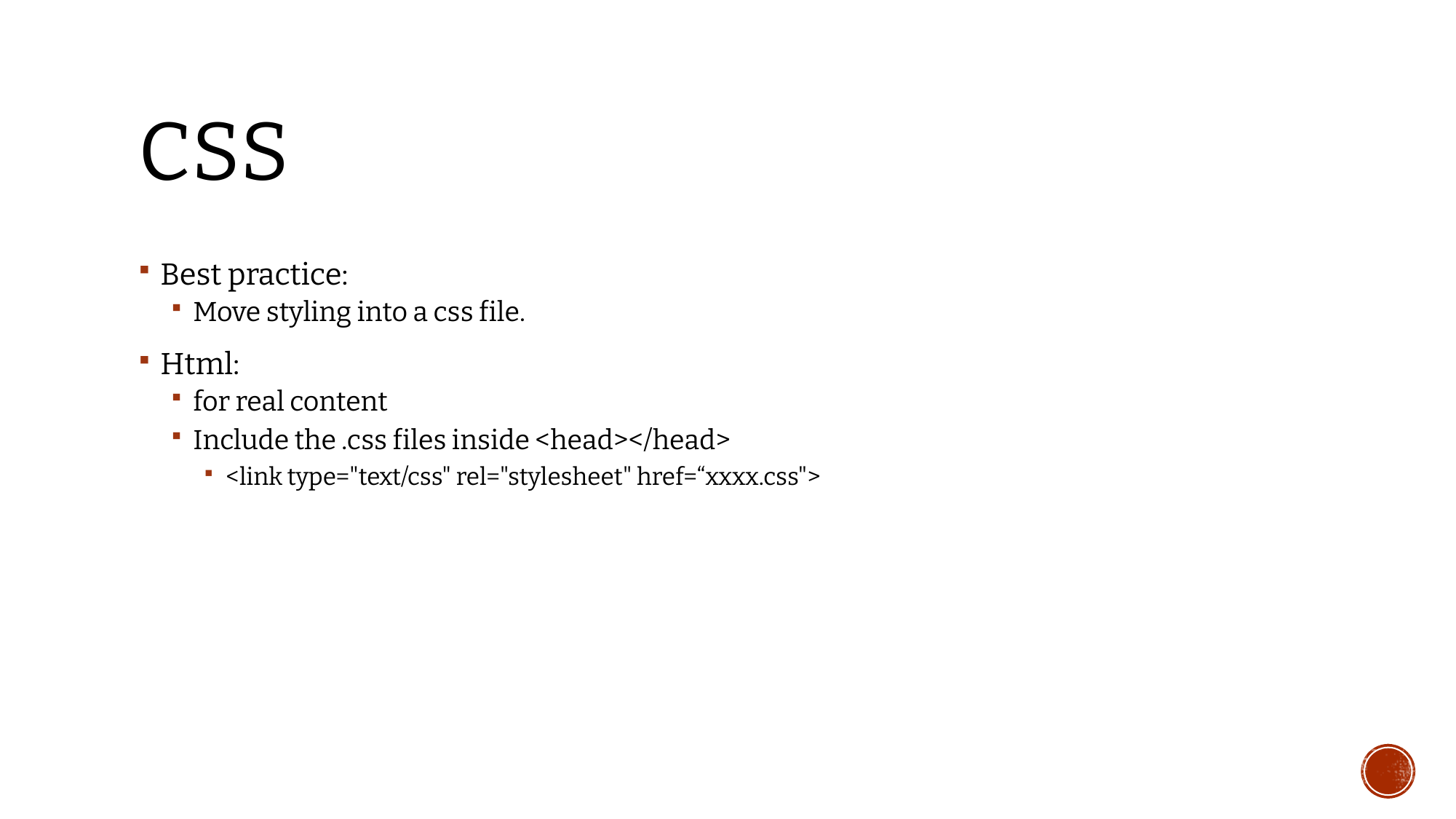

# Css
Best practice:
Move styling into a css file.
Html:
for real content
Include the .css files inside <head></head>
<link type="text/css" rel="stylesheet" href=“xxxx.css">